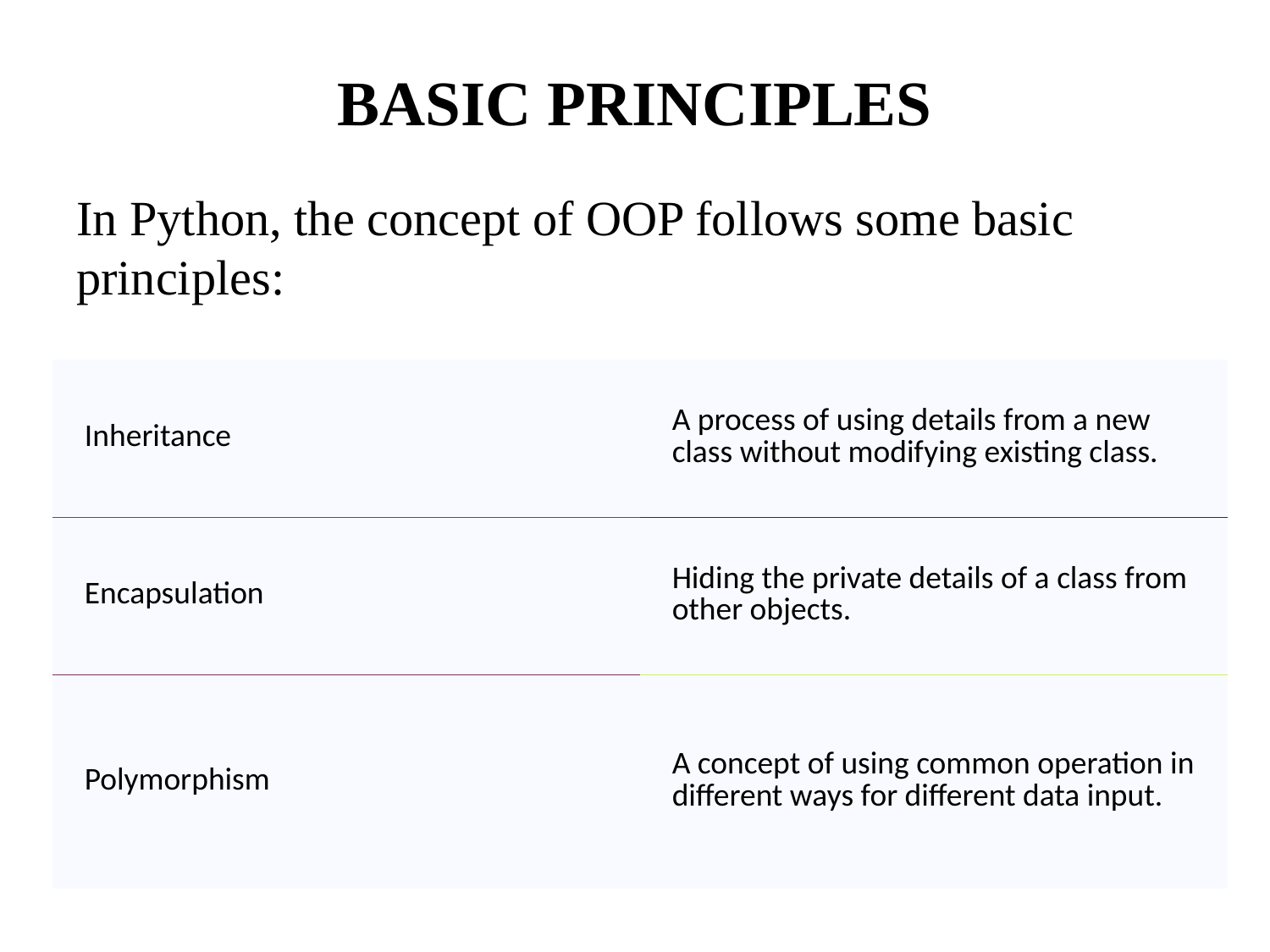

# BASIC PRINCIPLES
In Python, the concept of OOP follows some basic principles:

| Inheritance | A process of using details from a new class without modifying existing class. |
| --- | --- |
| Encapsulation | Hiding the private details of a class from other objects. |
| Polymorphism | A concept of using common operation in different ways for different data input. |